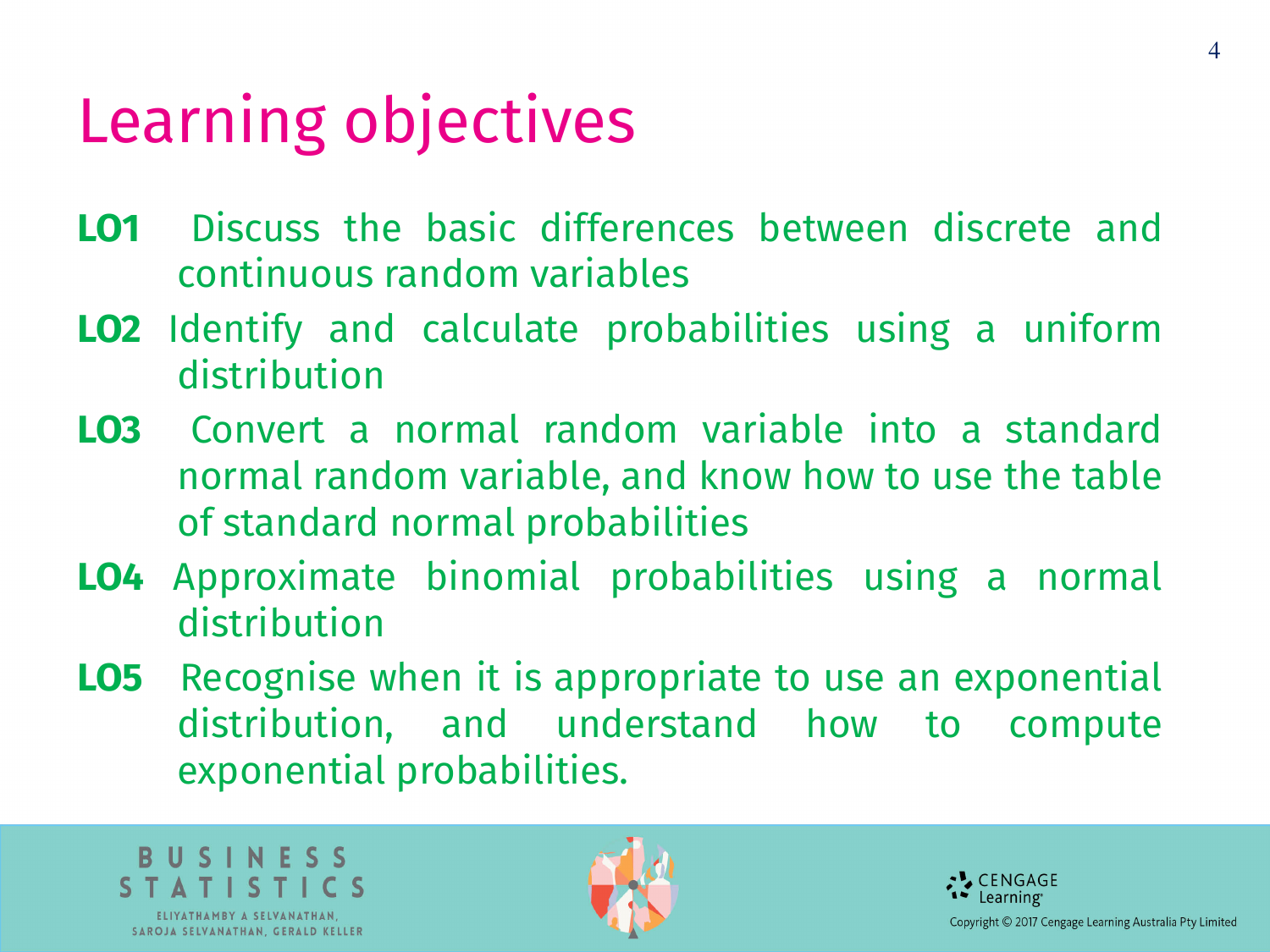

4
# Learning objectives
LO1 	Discuss the basic differences between discrete and continuous random variables
LO2 Identify and calculate probabilities using a uniform distribution
LO3 	Convert a normal random variable into a standard normal random variable, and know how to use the table of standard normal probabilities
LO4 Approximate binomial probabilities using a normal distribution
LO5 	Recognise when it is appropriate to use an exponential distribution, and understand how to compute exponential probabilities.